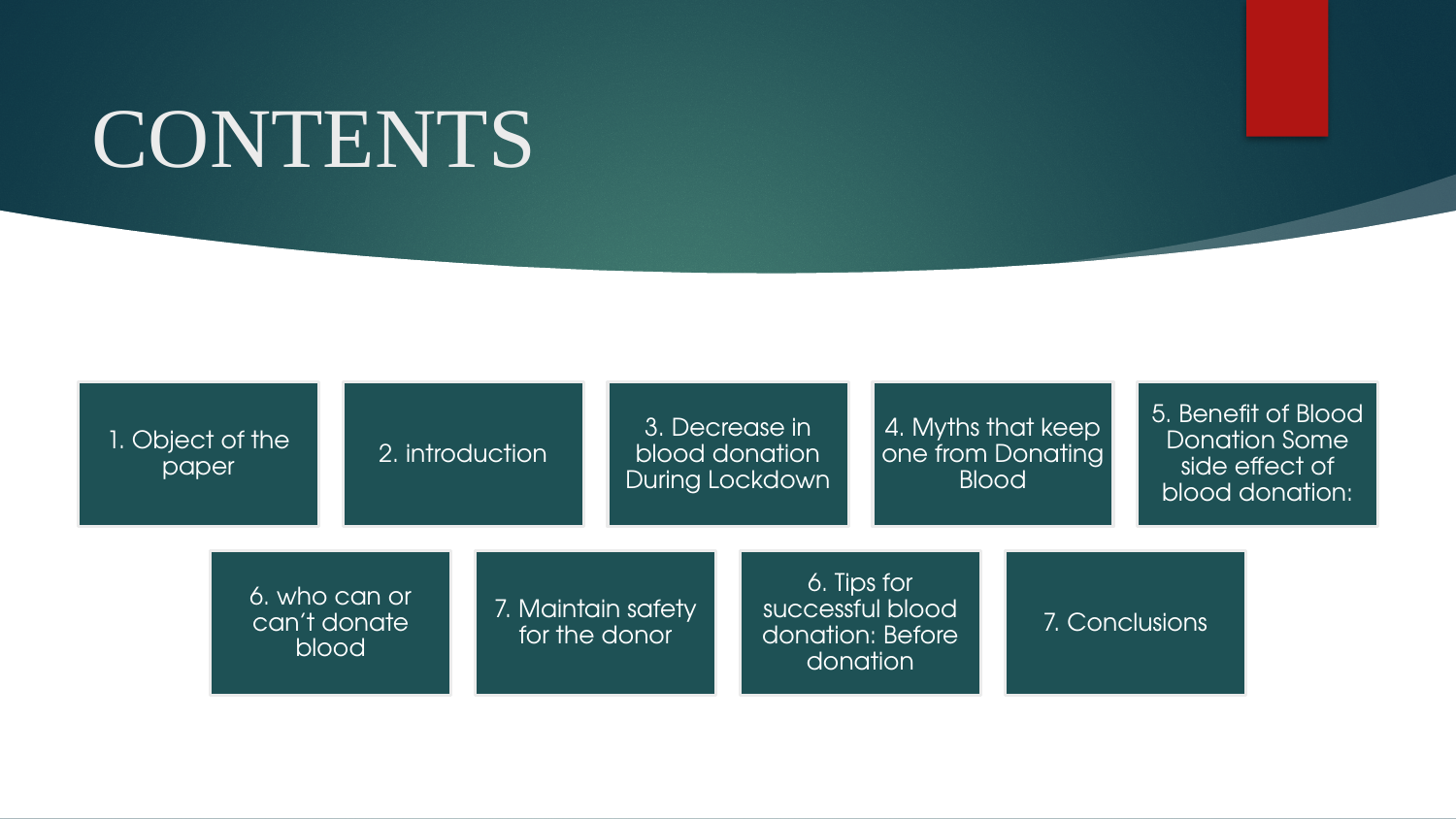

# CONTENTS

1. Object of the paper
2. introduction
3. Decrease in blood donation During Lockdown
4. Myths that keep one from Donating Blood
5. Benefit of Blood Donation Some side effect of blood donation:
6. who can or can’t donate blood
7. Maintain safety for the donor
6. Tips for successful blood donation: Before donation
7. Conclusions